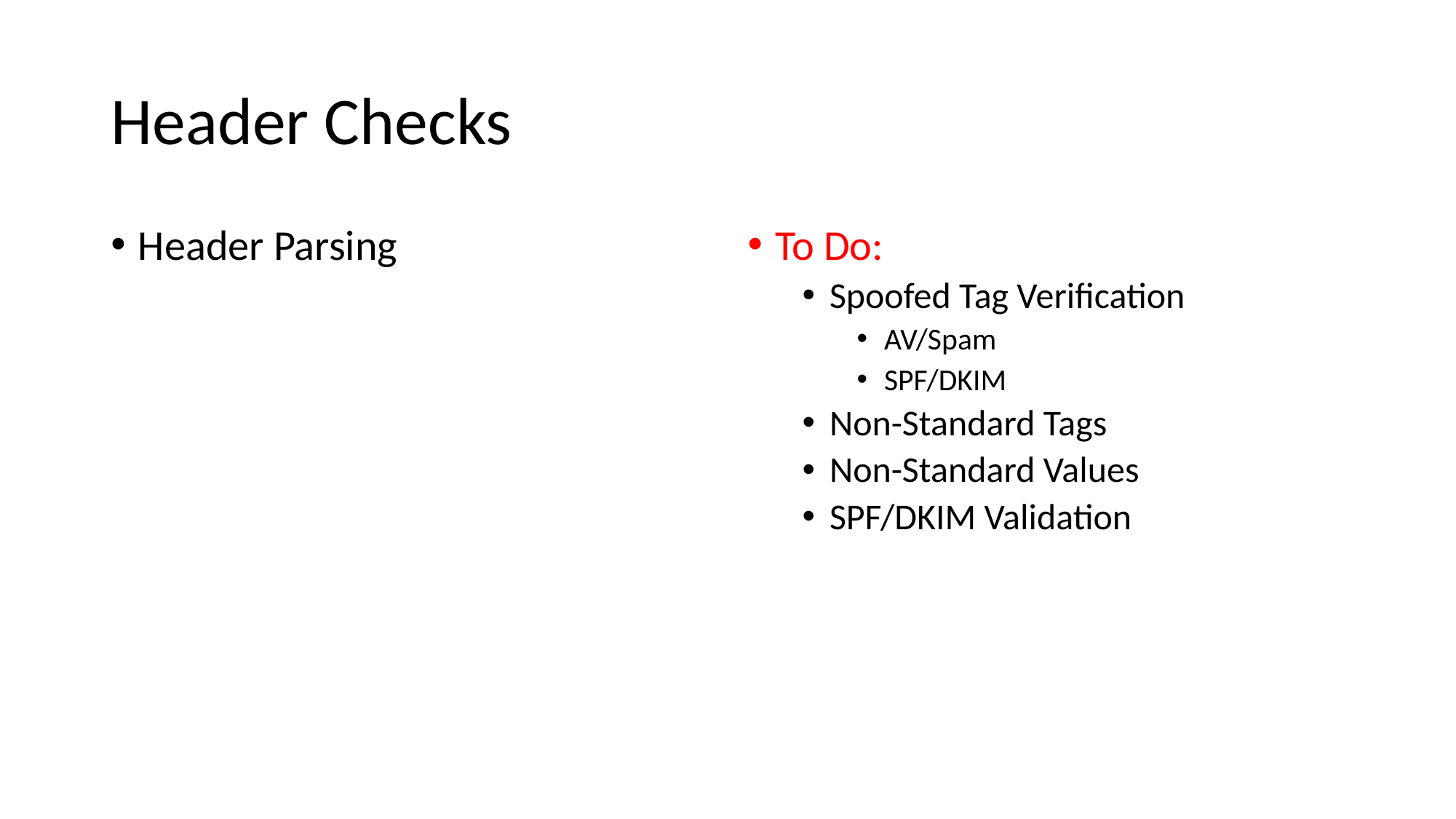

# Header Checks
Header Parsing

To Do:
Spoofed Tag Verification
AV/Spam
SPF/DKIM
Non-Standard Tags
Non-Standard Values
SPF/DKIM Validation